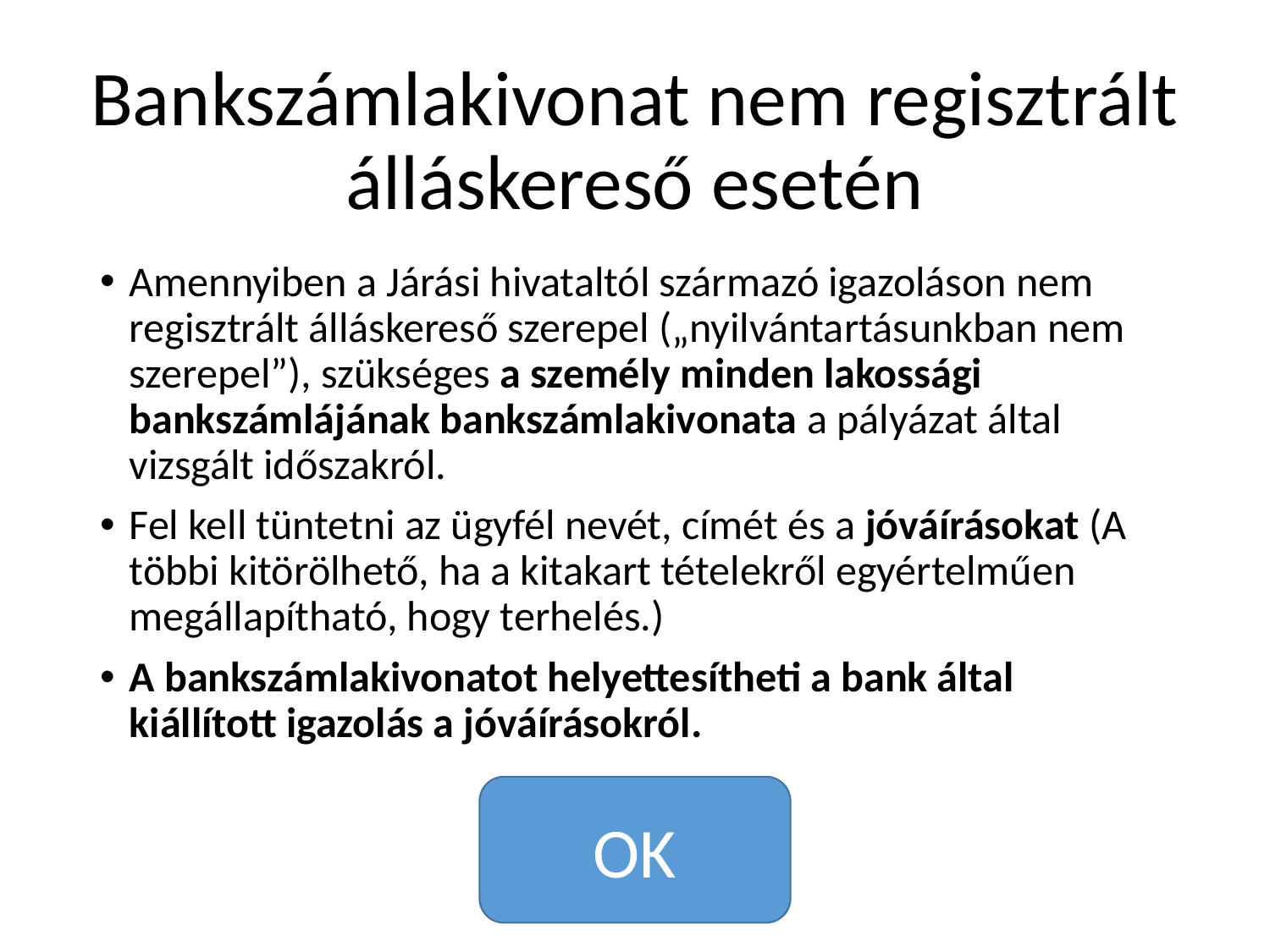

# Bankszámlakivonat nem regisztrált álláskereső esetén
Amennyiben a Járási hivataltól származó igazoláson nem regisztrált álláskereső szerepel („nyilvántartásunkban nem szerepel”), szükséges a személy minden lakossági bankszámlájának bankszámlakivonata a pályázat által vizsgált időszakról.
Fel kell tüntetni az ügyfél nevét, címét és a jóváírásokat (A többi kitörölhető, ha a kitakart tételekről egyértelműen megállapítható, hogy terhelés.)
A bankszámlakivonatot helyettesítheti a bank által kiállított igazolás a jóváírásokról.
OK